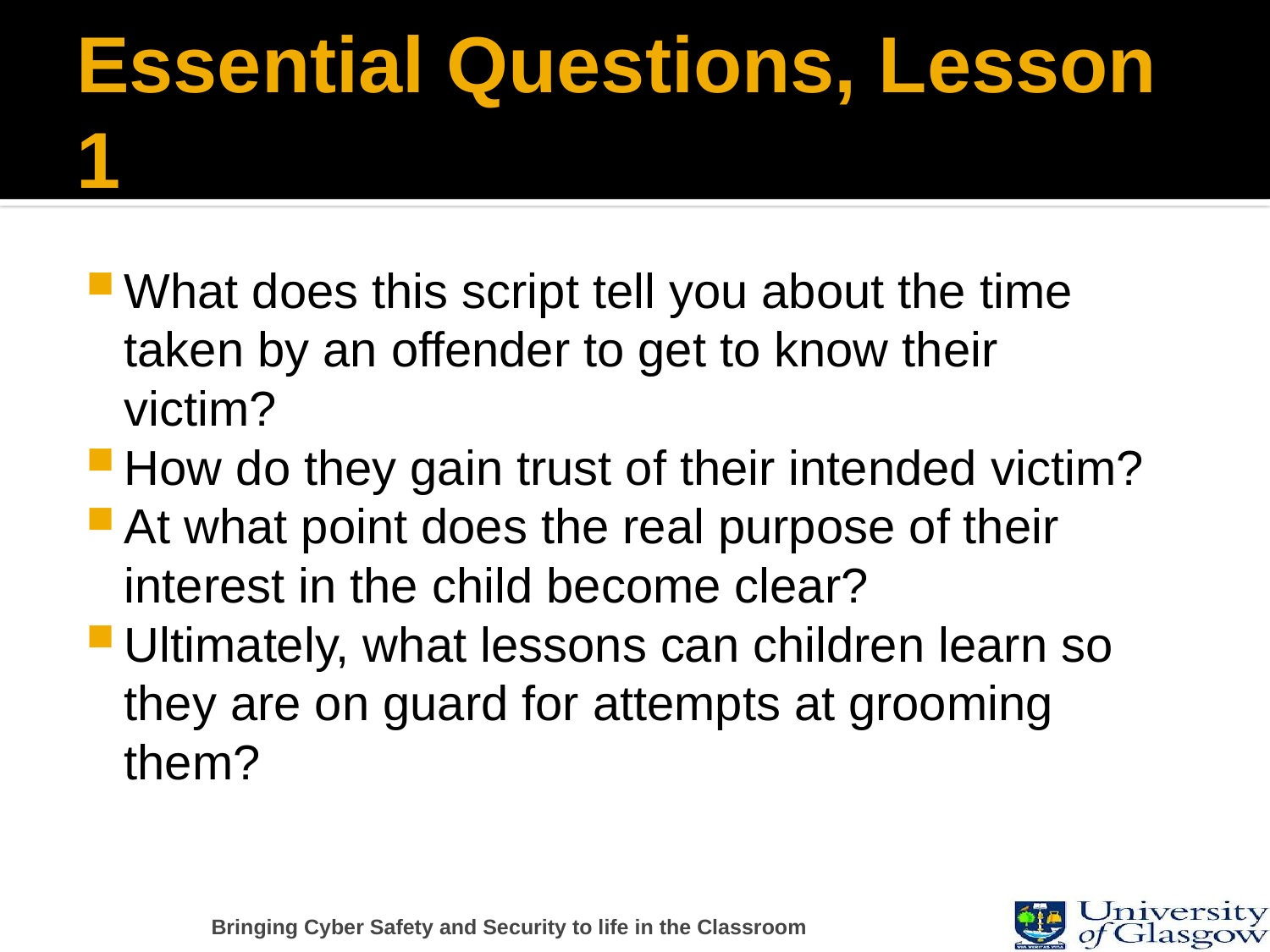

# Essential Questions, Lesson 1
What does this script tell you about the time taken by an offender to get to know their victim?
How do they gain trust of their intended victim?
At what point does the real purpose of their interest in the child become clear?
Ultimately, what lessons can children learn so they are on guard for attempts at grooming them?
Bringing Cyber Safety and Security to life in the Classroom